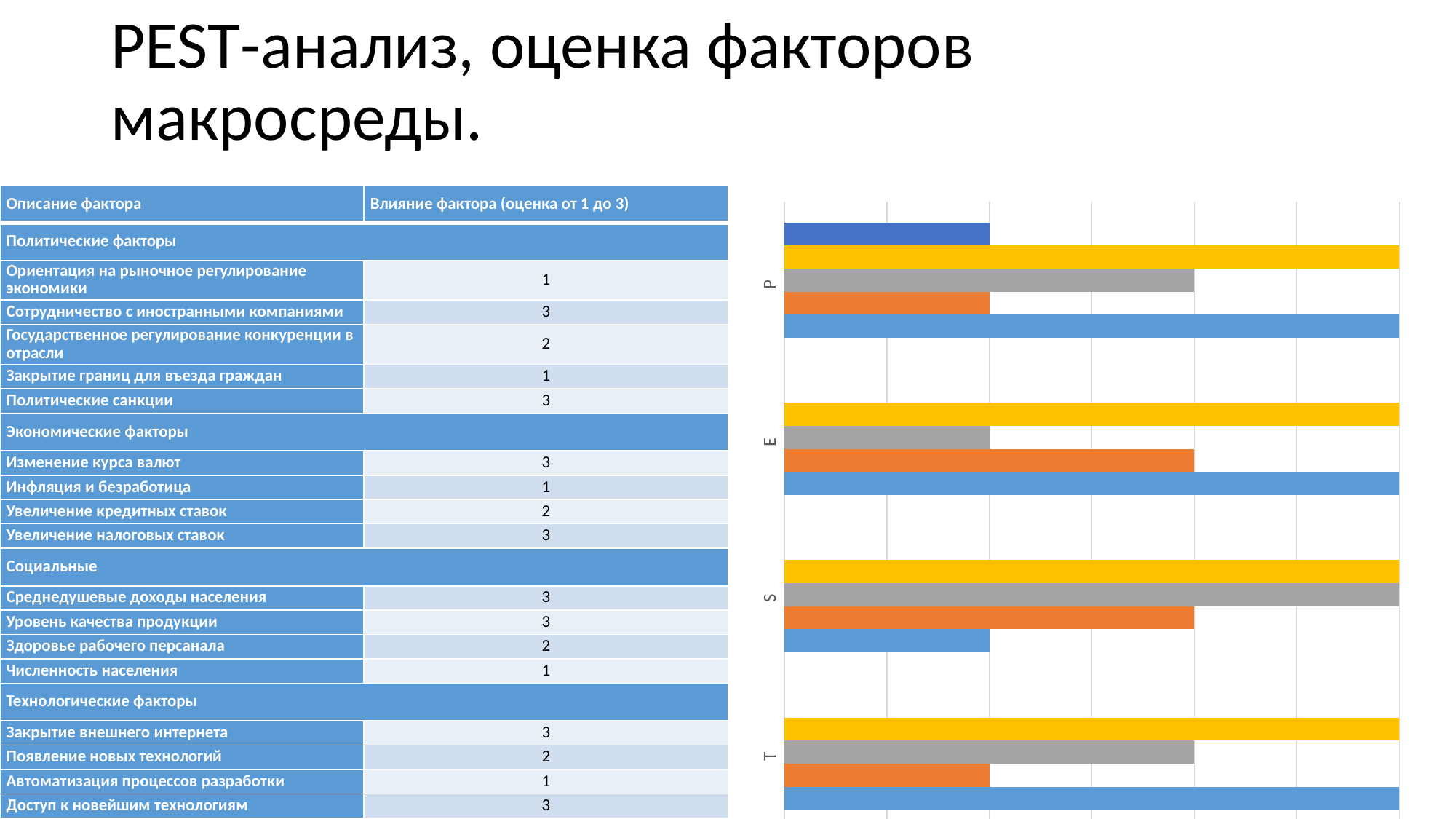

# PEST-анализ, оценка факторов макросреды.

### Chart

| Category | Series 1 | Series 2 | Series 3 | Series 4 | Series 5 |
|---|---|---|---|---|---|
| T | 3.0 | 1.0 | 2.0 | 3.0 | None |
| S | 1.0 | 2.0 | 3.0 | 3.0 | None |
| E | 3.0 | 2.0 | 1.0 | 3.0 | None |
| P | 3.0 | 1.0 | 2.0 | 3.0 | 1.0 |
| Описание фактора | Влияние фактора (оценка от 1 до 3) |
| --- | --- |
| Политические факторы |  |
| Ориентация на рыночное регулирование экономики | 1 |
| Сотрудничество с иностранными компаниями | 3 |
| Государственное регулирование конкуренции в отрасли | 2 |
| Закрытие границ для въезда граждан | 1 |
| Политические санкции | 3 |
| Экономические факторы |  |
| Изменение курса валют | 3 |
| Инфляция и безработица | 1 |
| Увеличение кредитных ставок | 2 |
| Увеличение налоговых ставок | 3 |
| Социальные |  |
| Среднедушевые доходы населения | 3 |
| Уровень качества продукции | 3 |
| Здоровье рабочего персанала | 2 |
| Численность населения | 1 |
| Технологические факторы |  |
| Закрытие внешнего интернета | 3 |
| Появление новых технологий | 2 |
| Автоматизация процессов разработки | 1 |
| Доступ к новейшим технологиям | 3 |